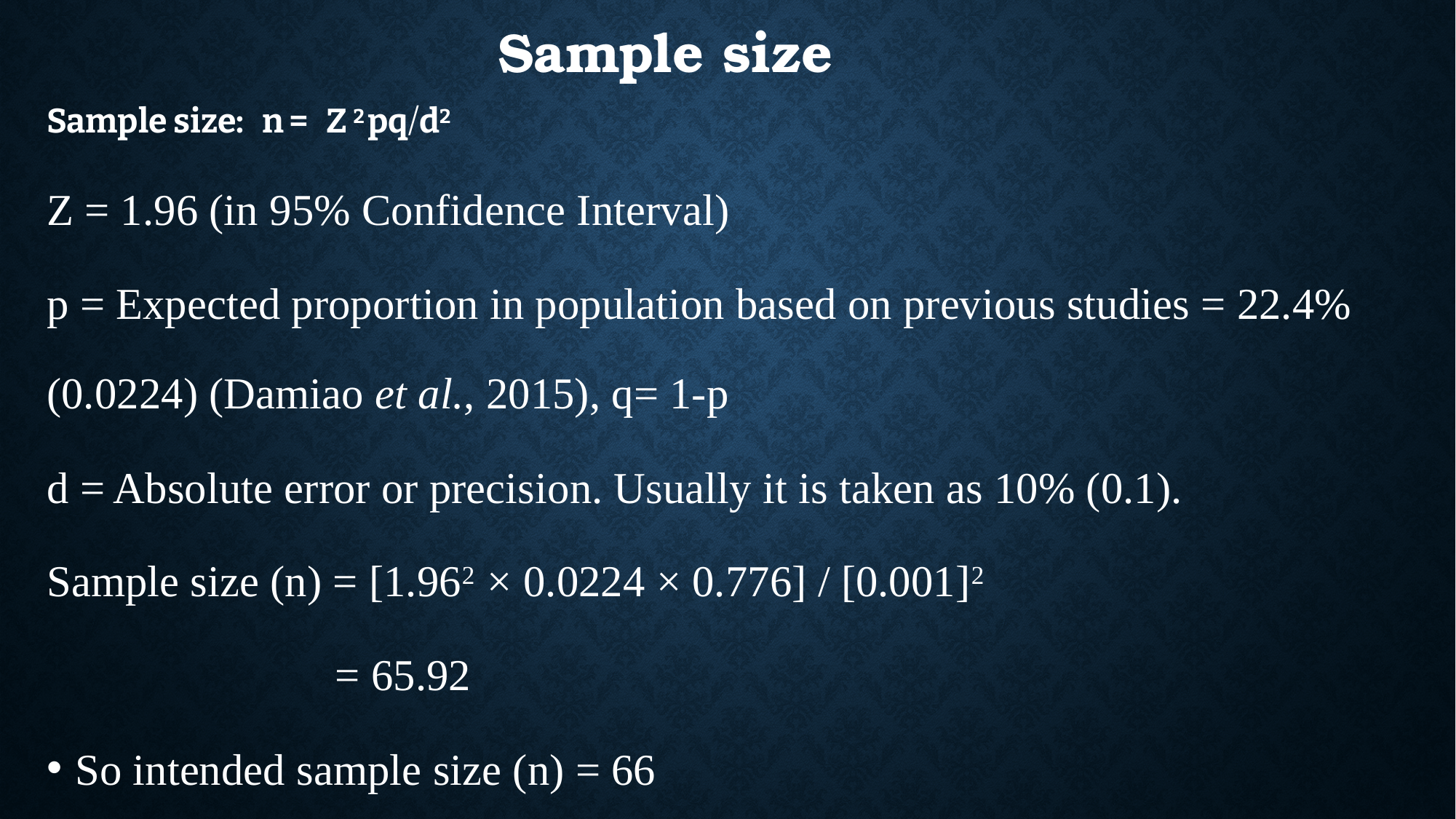

# Sample size
Sample size:   n =   Z 2 pq/d2
Z = 1.96 (in 95% Confidence Interval)
p = Expected proportion in population based on previous studies = 22.4% (0.0224) (Damiao et al., 2015), q= 1-p
d = Absolute error or precision. Usually it is taken as 10% (0.1).
Sample size (n) = [1.962  × 0.0224 × 0.776] / [0.001]2
                          = 65.92
So intended sample size (n) = 66